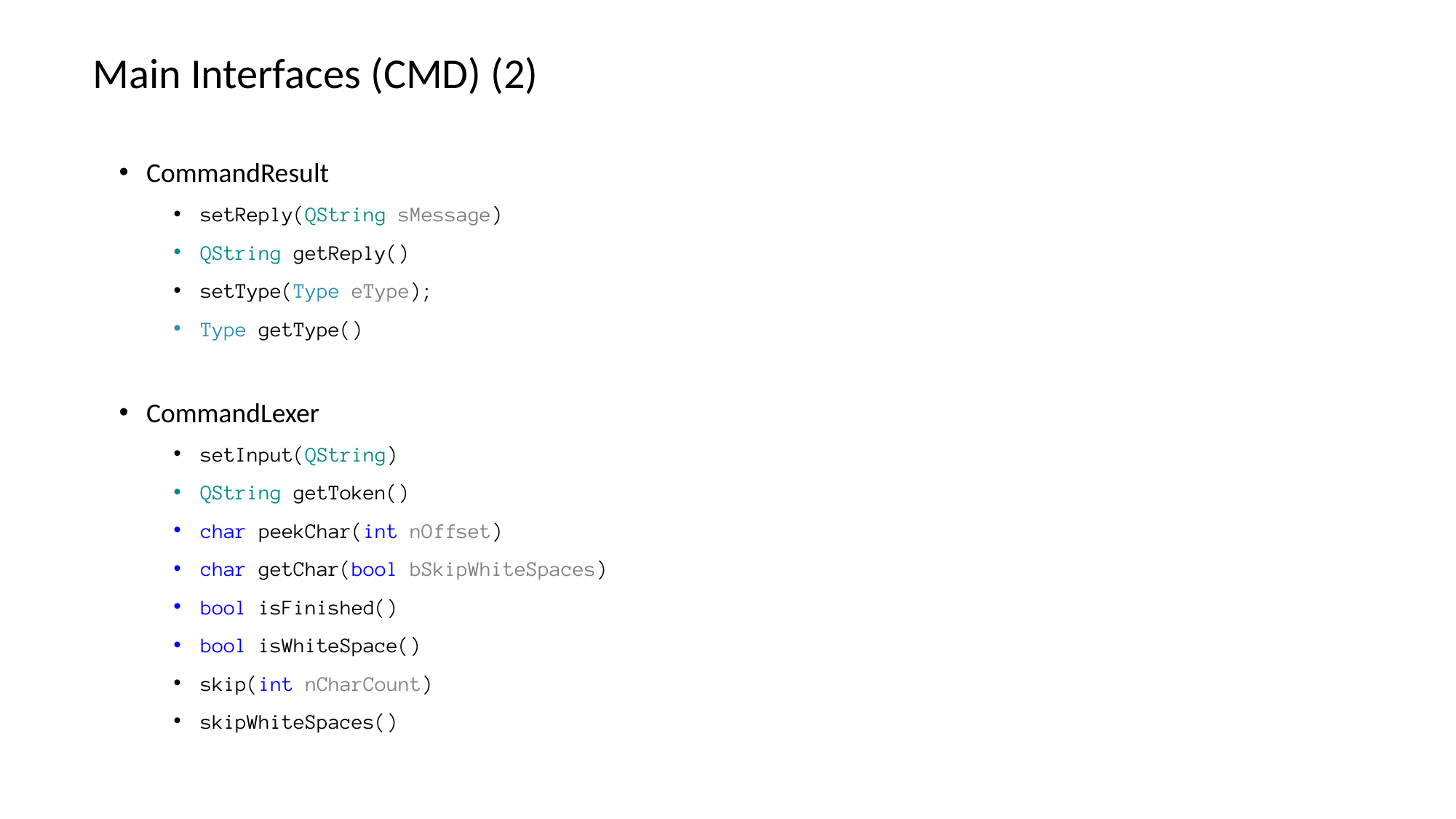

Main Interfaces (CMD) (2)
CommandResult
setReply(QString sMessage)
QString getReply()
setType(Type eType);
Type getType()

CommandLexer
setInput(QString)
QString getToken()
char peekChar(int nOffset)
char getChar(bool bSkipWhiteSpaces)
bool isFinished()
bool isWhiteSpace()
skip(int nCharCount)
skipWhiteSpaces()